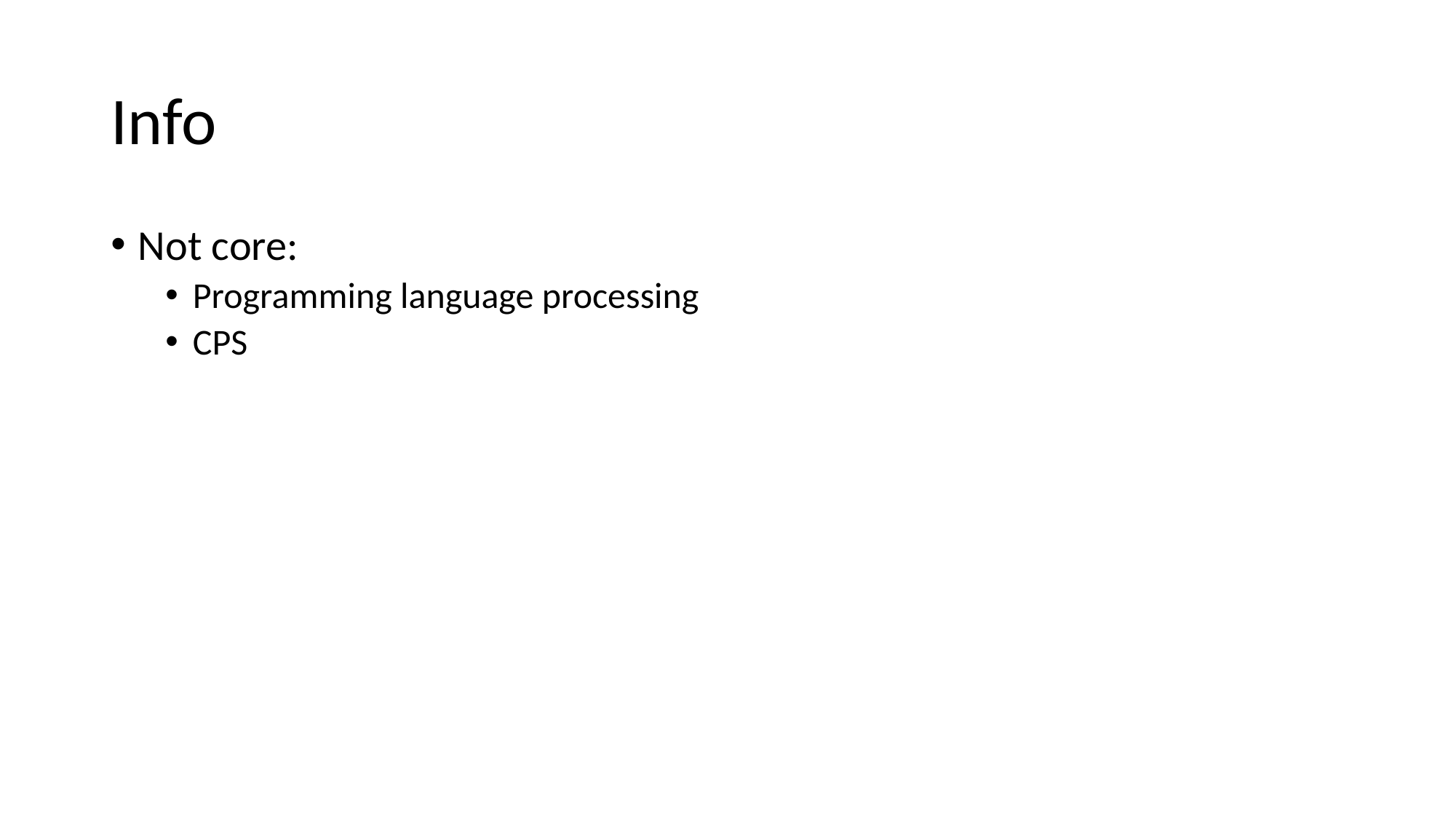

# Info
Not core:
Programming language processing
CPS